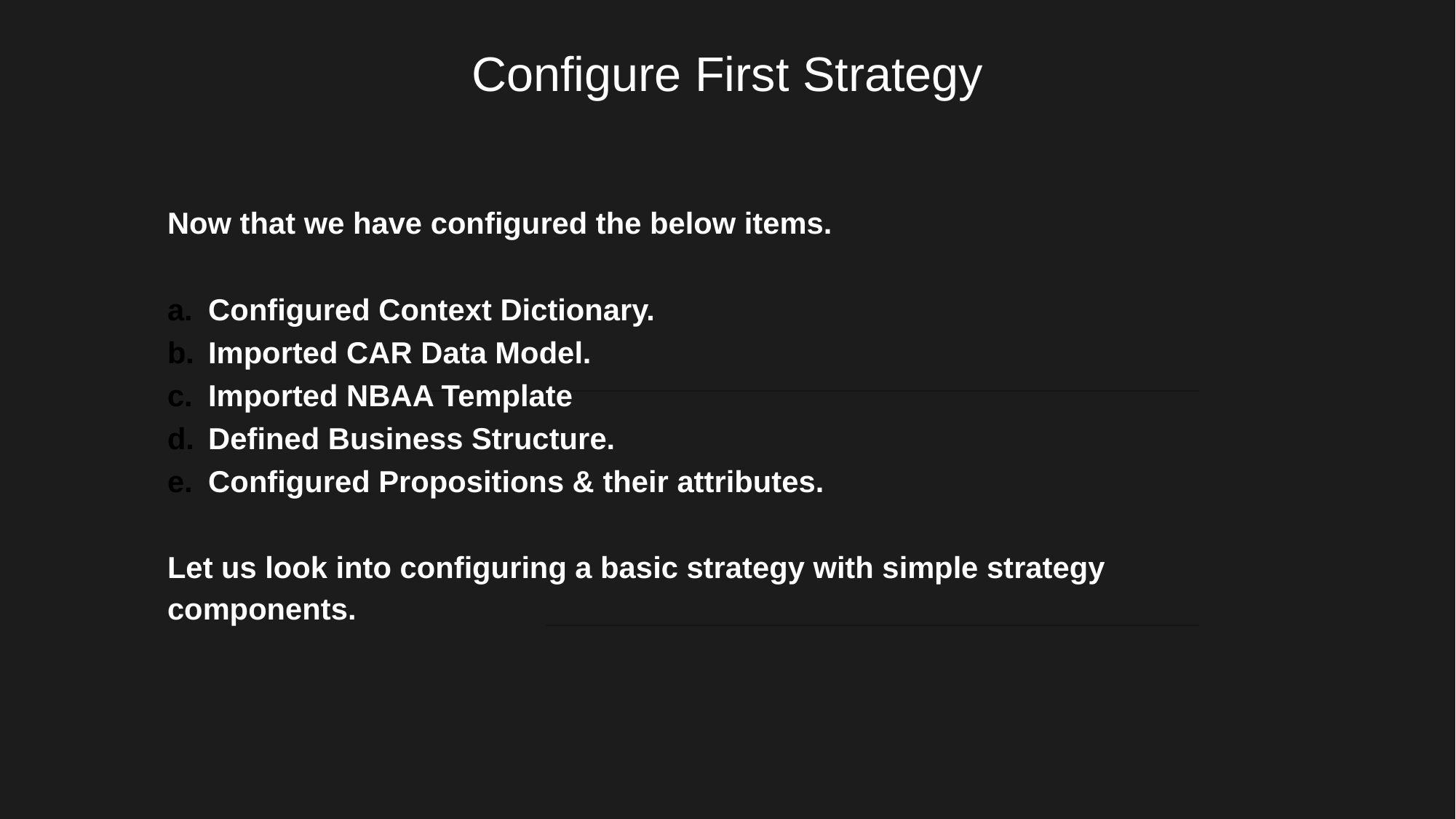

# Configure First Strategy
Now that we have configured the below items.

Configured Context Dictionary.
Imported CAR Data Model.
Imported NBAA Template
Defined Business Structure.
Configured Propositions & their attributes.

Let us look into configuring a basic strategy with simple strategy components.